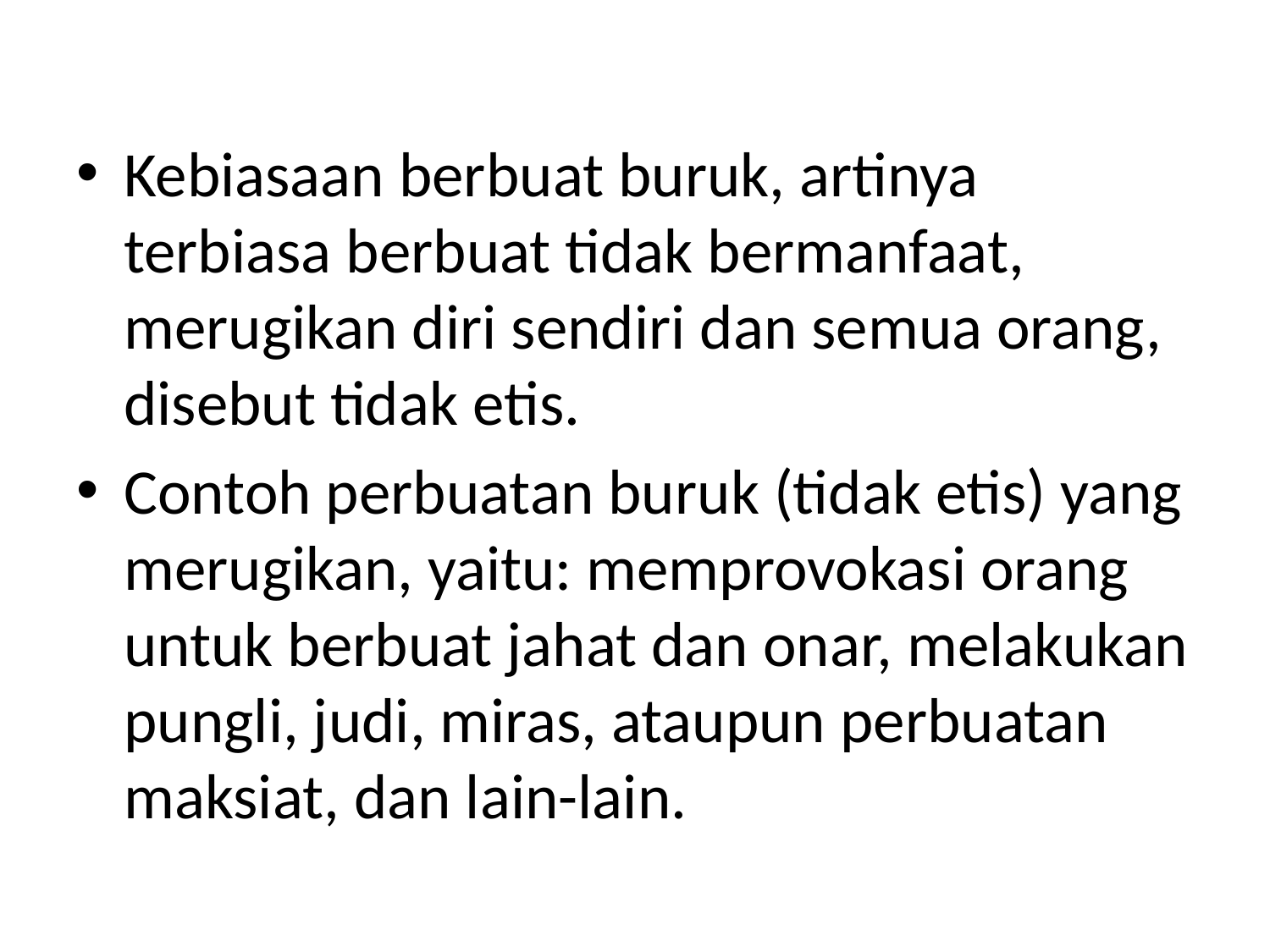

#
Kebiasaan berbuat buruk, artinya terbiasa berbuat tidak bermanfaat, merugikan diri sendiri dan semua orang, disebut tidak etis.
Contoh perbuatan buruk (tidak etis) yang merugikan, yaitu: memprovokasi orang untuk berbuat jahat dan onar, melakukan pungli, judi, miras, ataupun perbuatan maksiat, dan lain-lain.